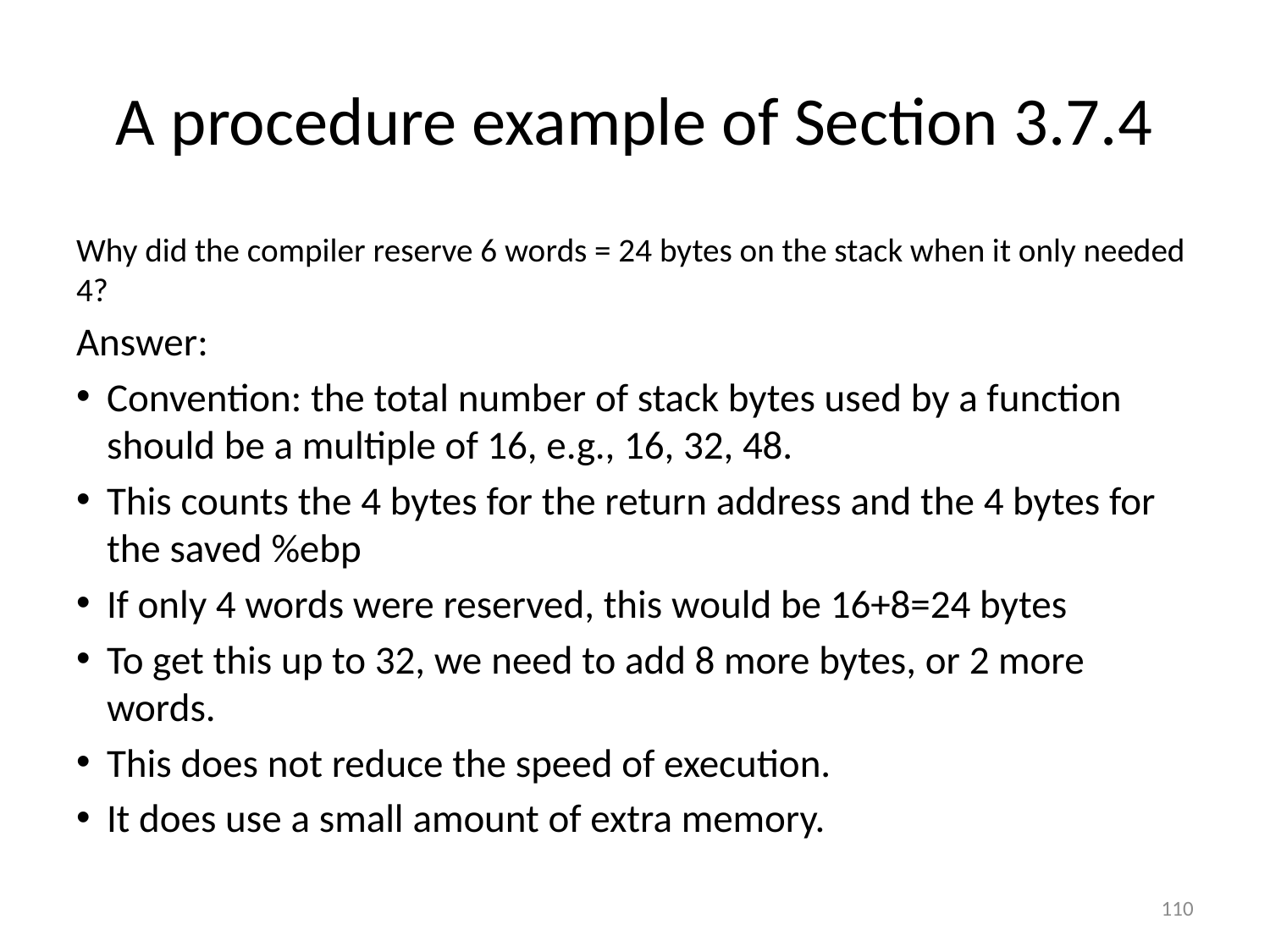

# A procedure example of Section 3.7.4
Why did the compiler reserve 6 words = 24 bytes on the stack when it only needed 4?
Answer:
Convention: the total number of stack bytes used by a function should be a multiple of 16, e.g., 16, 32, 48.
This counts the 4 bytes for the return address and the 4 bytes for the saved %ebp
If only 4 words were reserved, this would be 16+8=24 bytes
To get this up to 32, we need to add 8 more bytes, or 2 more words.
This does not reduce the speed of execution.
It does use a small amount of extra memory.

110